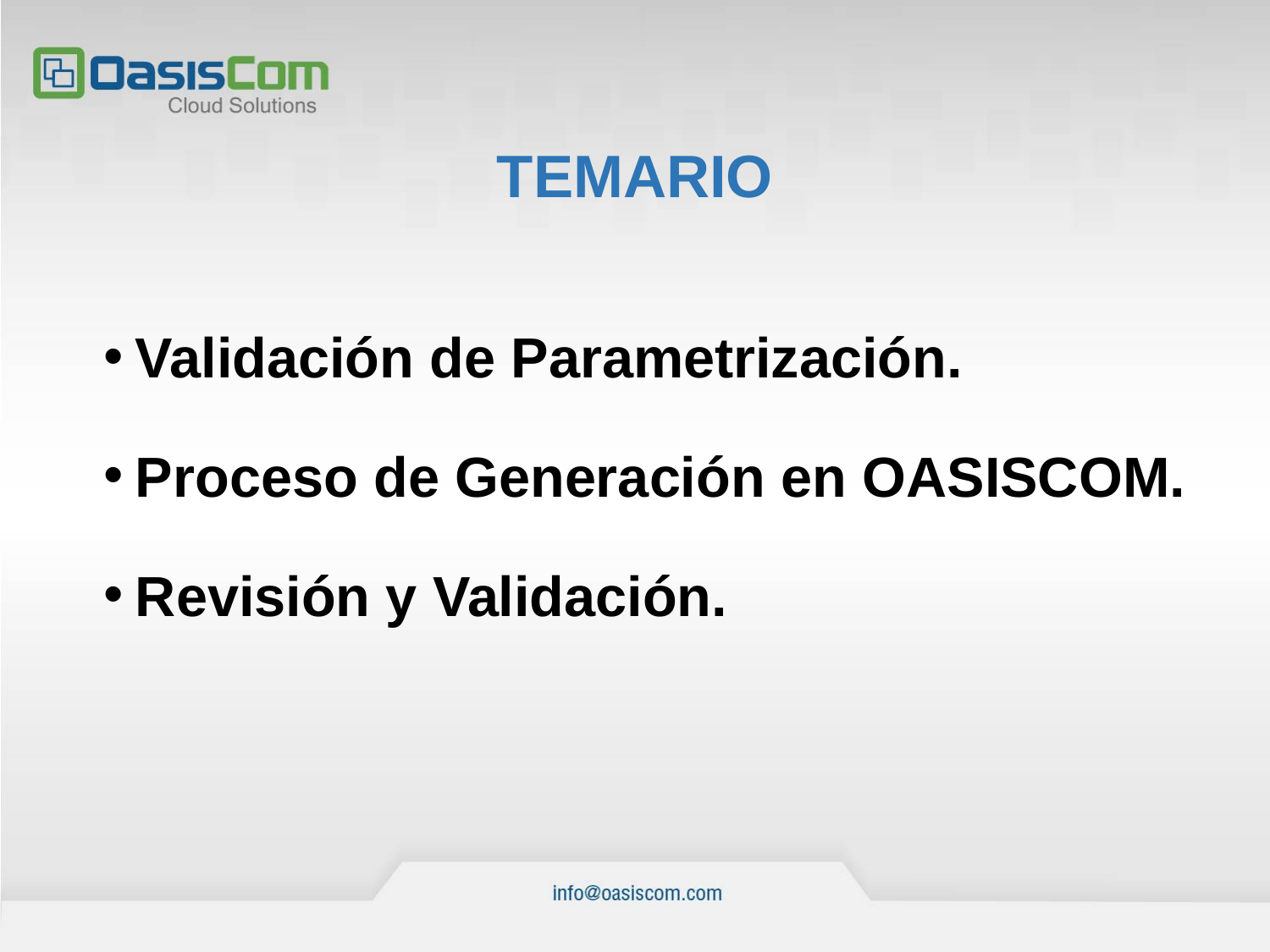

# TEMARIO
Validación de Parametrización.
Proceso de Generación en OASISCOM.
Revisión y Validación.